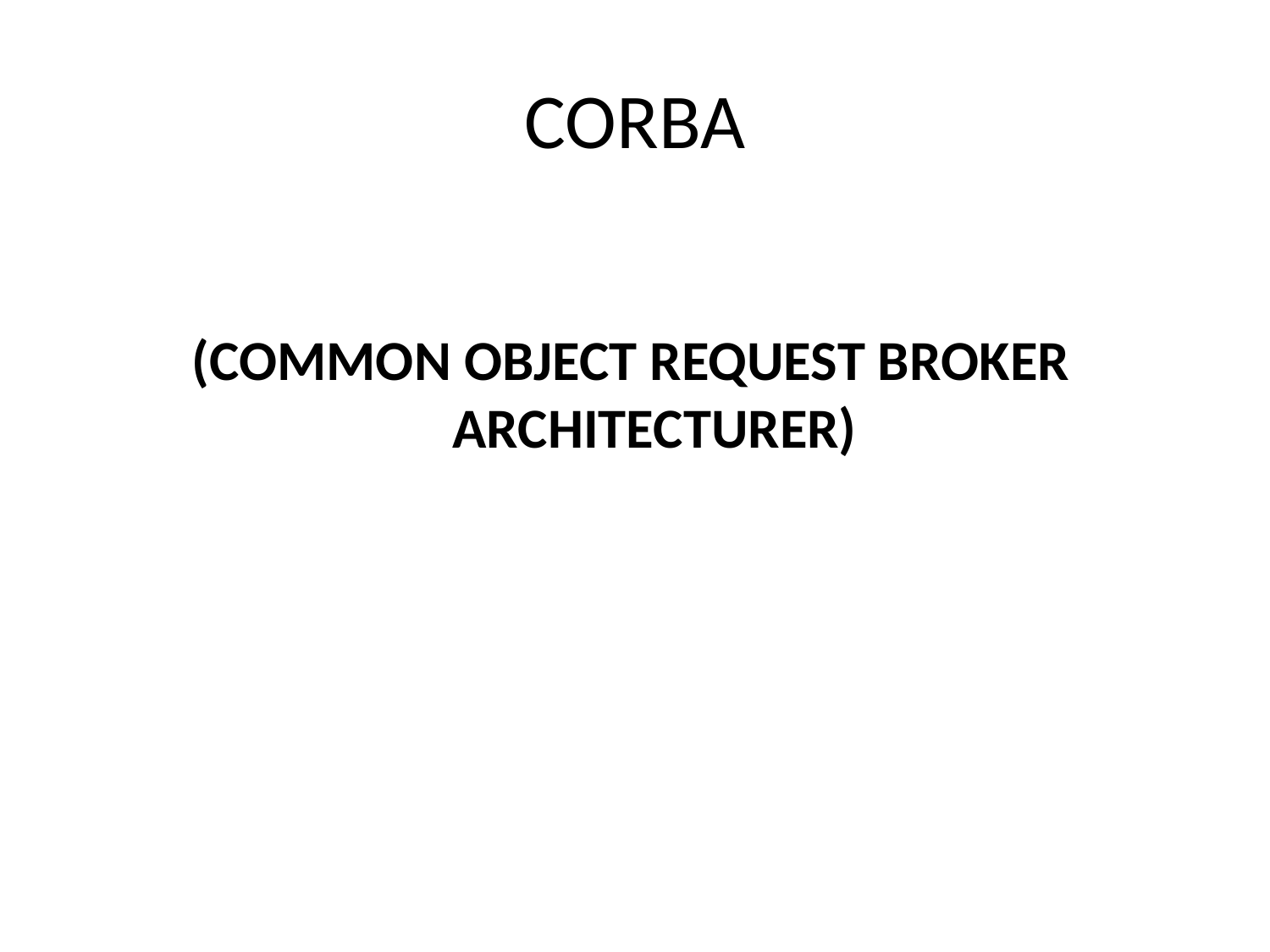

# CORBA
(COMMON OBJECT REQUEST BROKER ARCHITECTURER)